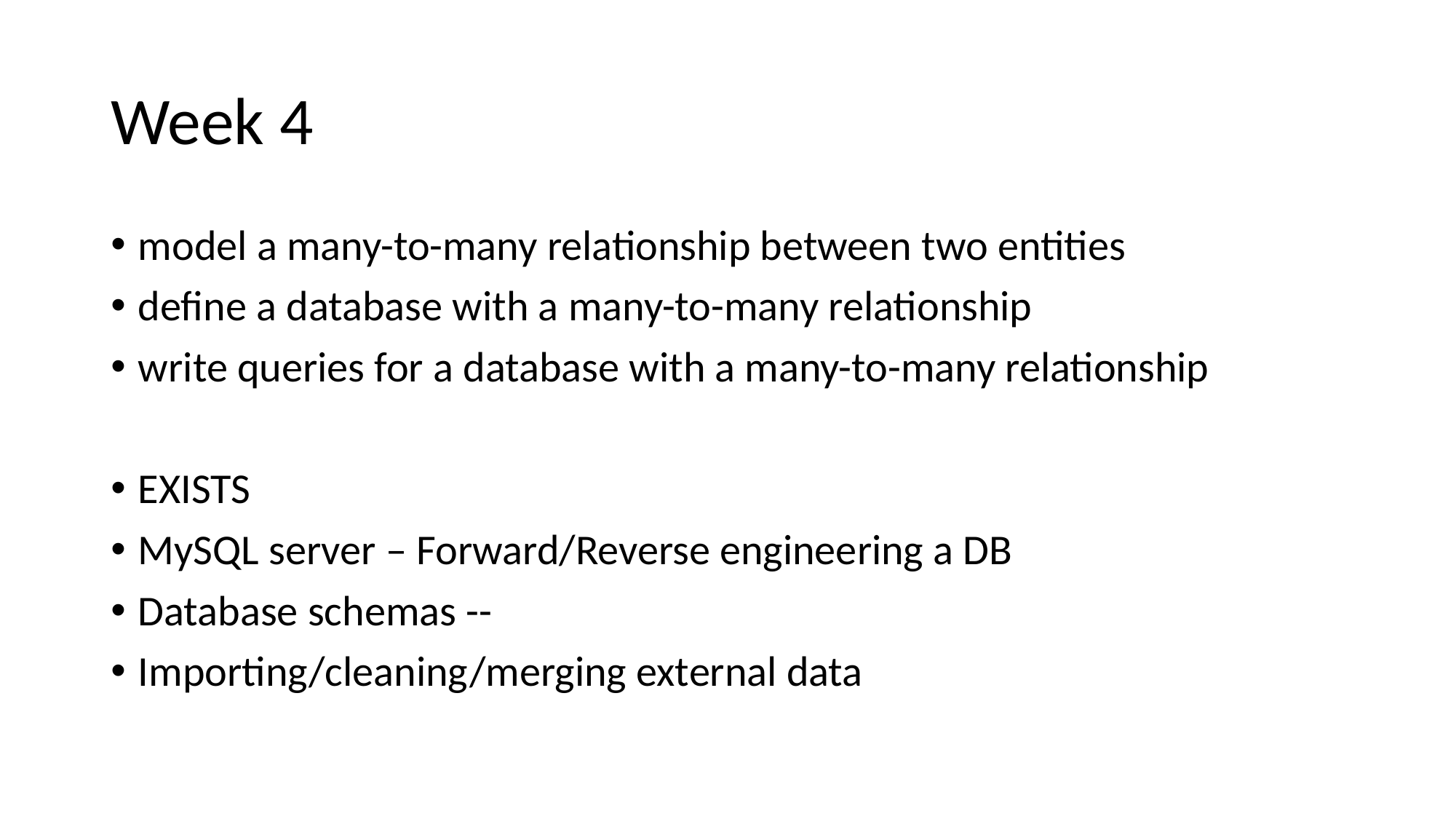

# Week 4
model a many-to-many relationship between two entities
define a database with a many-to-many relationship
write queries for a database with a many-to-many relationship

EXISTS
MySQL server – Forward/Reverse engineering a DB
Database schemas --
Importing/cleaning/merging external data